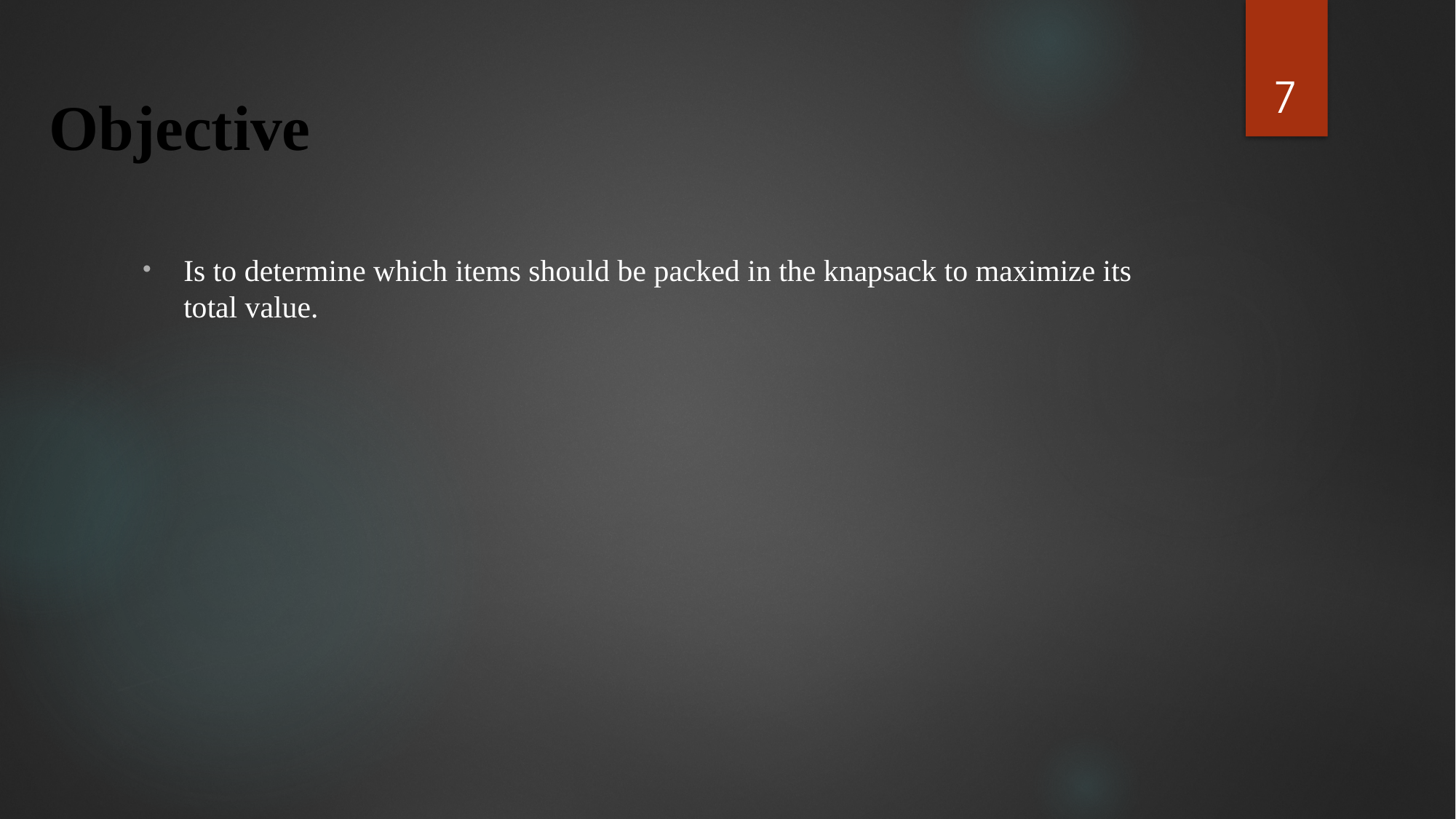

7
# Objective
Is to determine which items should be packed in the knapsack to maximize its total value.